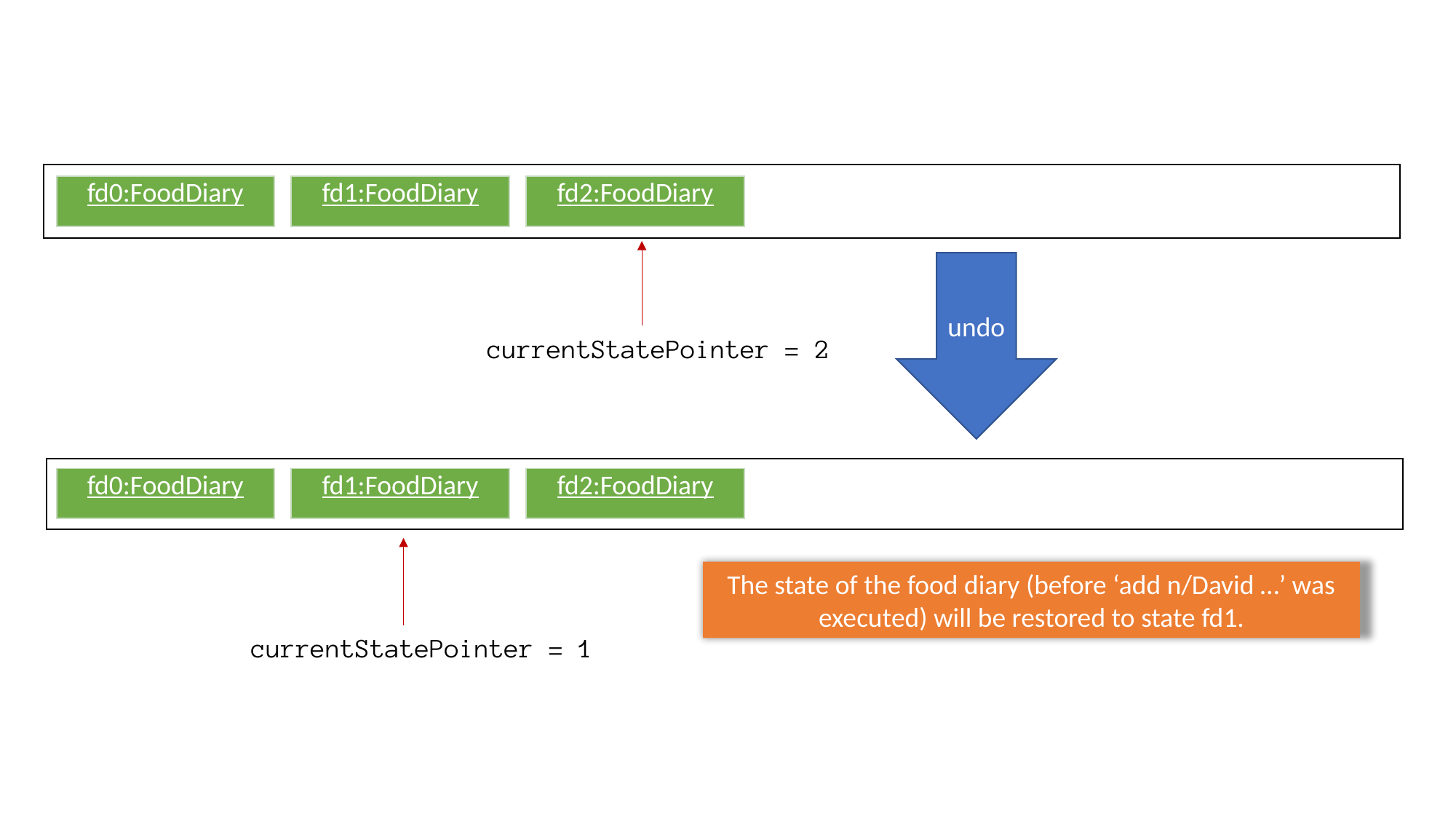

| fd0:FoodDiary |
| --- |
| fd1:FoodDiary |
| --- |
| fd2:FoodDiary |
| --- |
undo
currentStatePointer = 2

| fd0:FoodDiary |
| --- |
| fd1:FoodDiary |
| --- |
| fd2:FoodDiary |
| --- |
The state of the food diary (before ‘add n/David …’ was executed) will be restored to state fd1.
currentStatePointer = 1